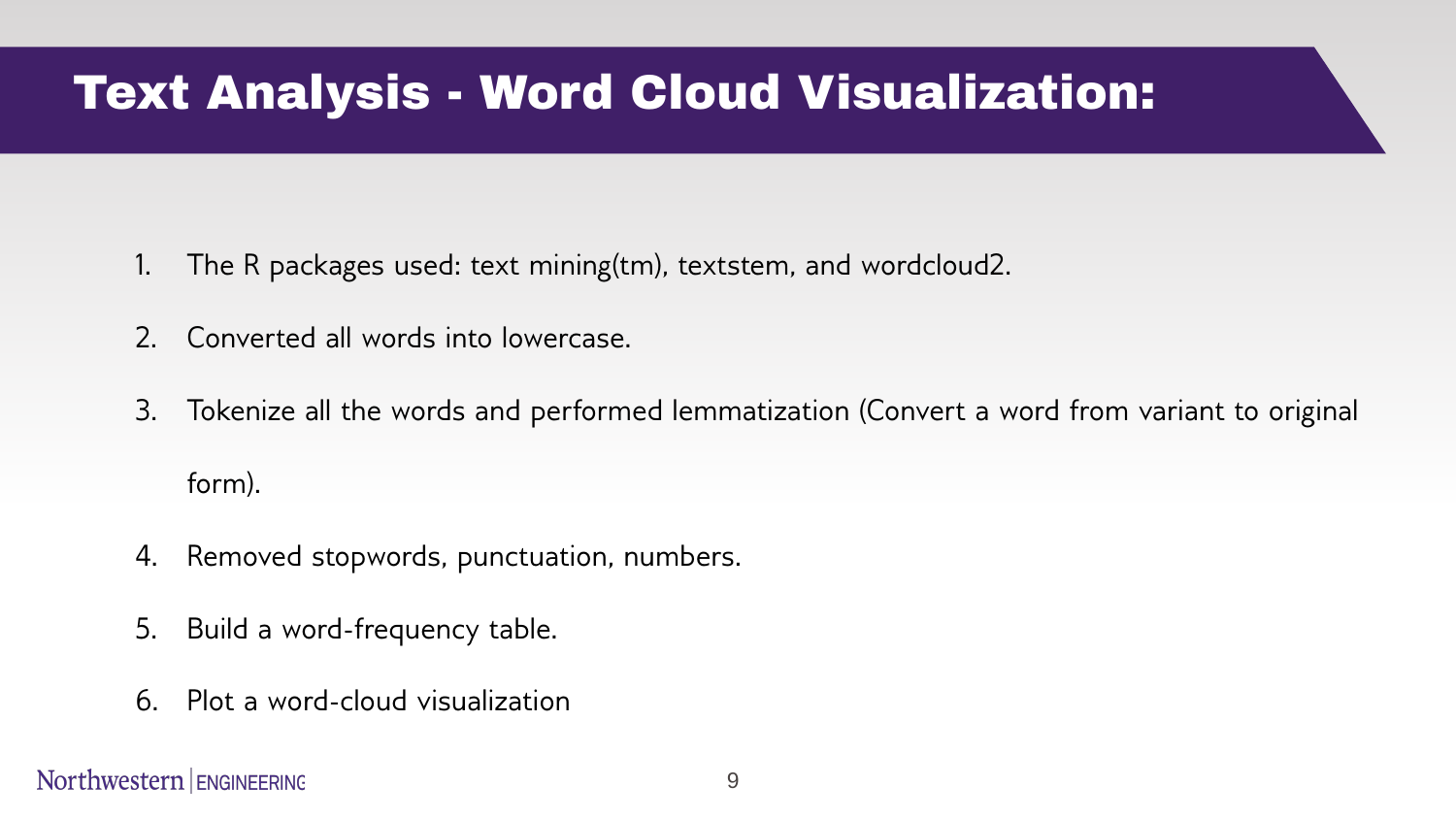

Text Analysis - Word Cloud Visualization:
The R packages used: text mining(tm), textstem, and wordcloud2.
Converted all words into lowercase.
Tokenize all the words and performed lemmatization (Convert a word from variant to original form).
Removed stopwords, punctuation, numbers.
Build a word-frequency table.
Plot a word-cloud visualization
9